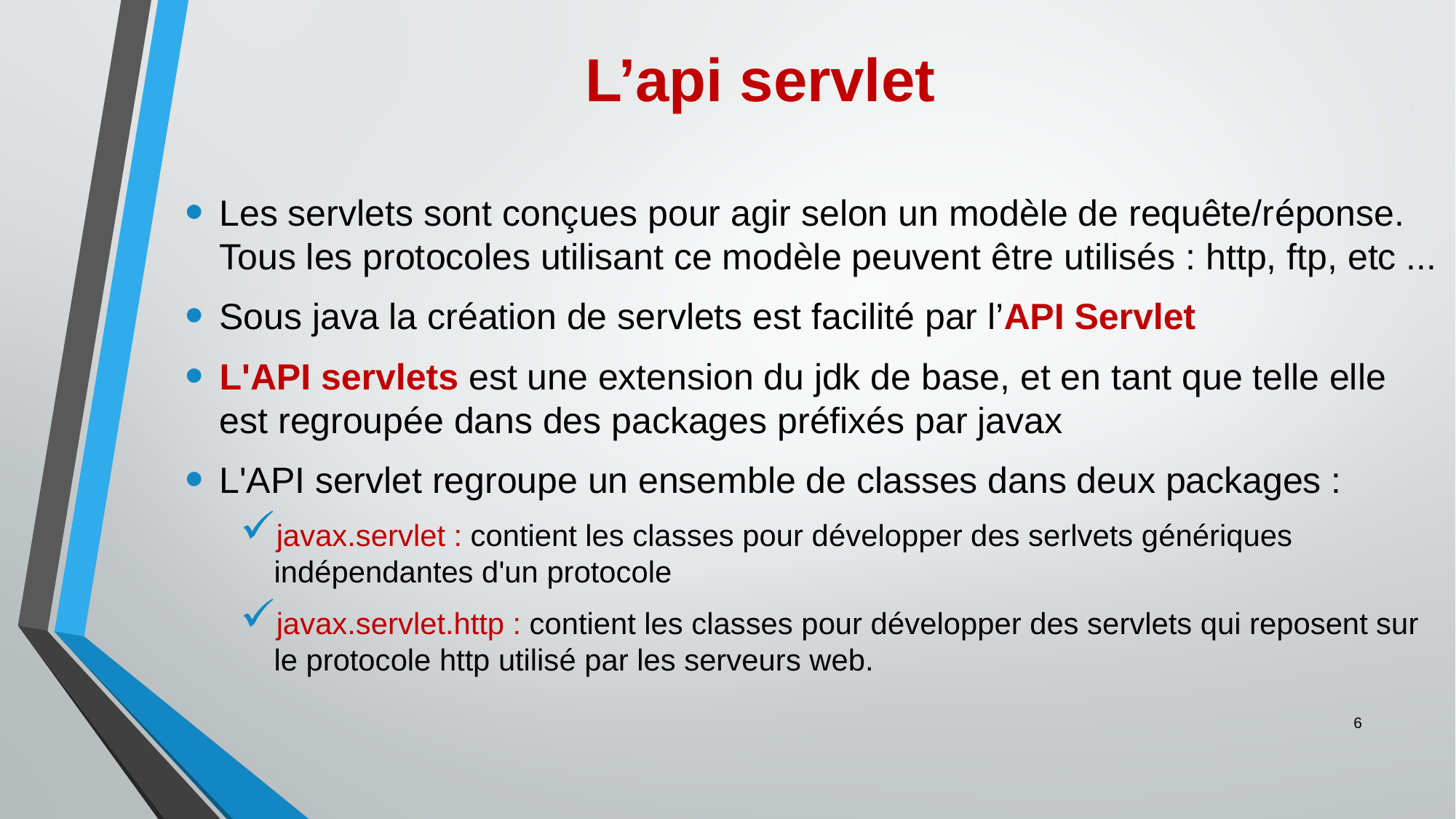

# L’api servlet
Les servlets sont conçues pour agir selon un modèle de requête/réponse. Tous les protocoles utilisant ce modèle peuvent être utilisés : http, ftp, etc ...
Sous java la création de servlets est facilité par l’API Servlet
L'API servlets est une extension du jdk de base, et en tant que telle elle est regroupée dans des packages préfixés par javax
L'API servlet regroupe un ensemble de classes dans deux packages :
javax.servlet : contient les classes pour développer des serlvets génériques indépendantes d'un protocole
javax.servlet.http : contient les classes pour développer des servlets qui reposent sur le protocole http utilisé par les serveurs web.
6